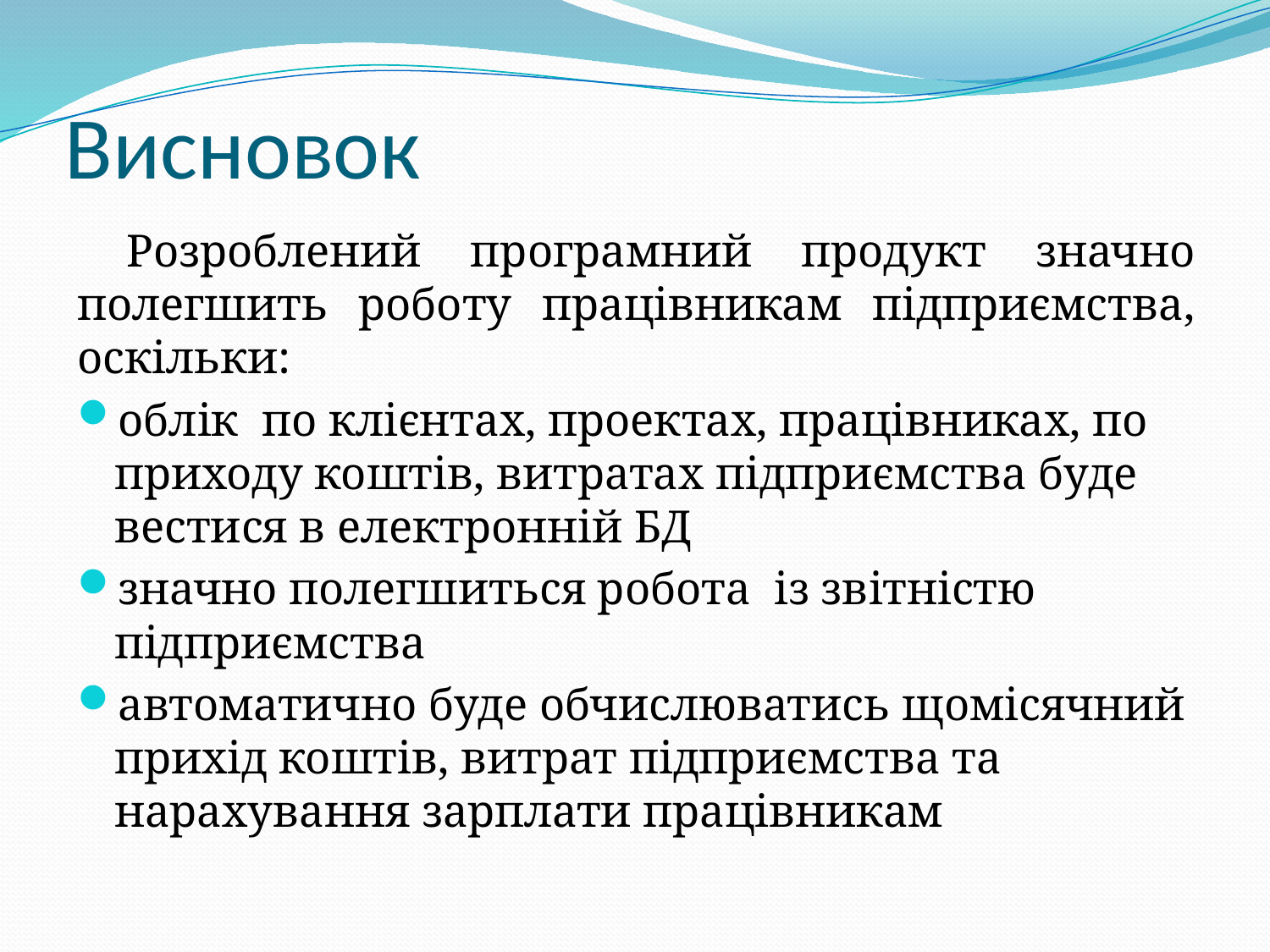

# Висновок
Розроблений програмний продукт значно полегшить роботу працівникам підприємства, оскільки:
облік  по клієнтах, проектах, працівниках, по приходу коштів, витратах підприємства буде вестися в електронній БД
значно полегшиться робота  із звітністю підприємства
автоматично буде обчислюватись щомісячний прихід коштів, витрат підприємства та нарахування зарплати працівникам